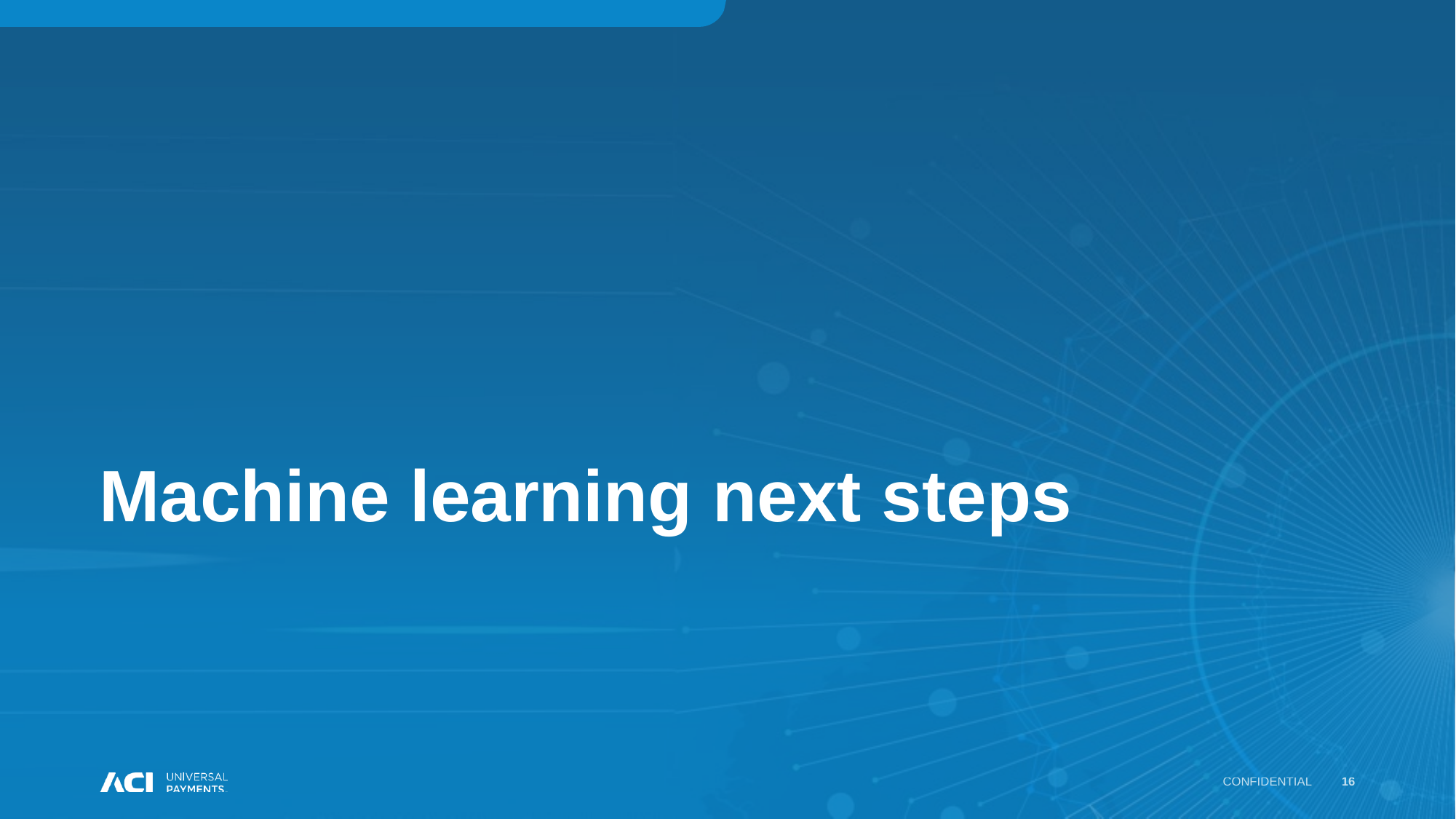

# Machine learning next steps
Confidential
16